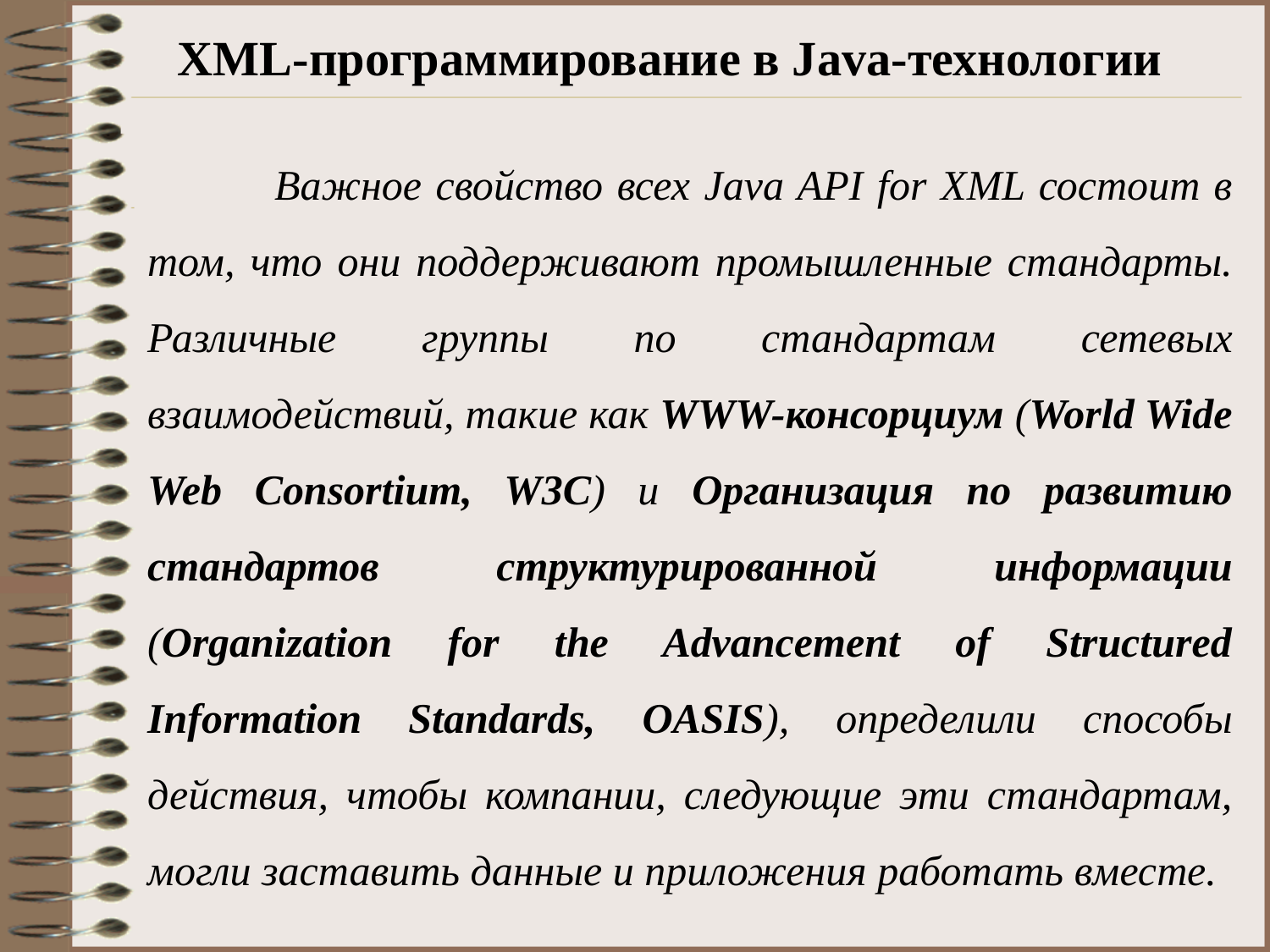

# XML-программирование в Java-технологии
	Важное свойство всех Java API for XML состоит в том, что они поддерживают промышленные стандарты. Различные группы по стандартам сетевых взаимодействий, такие как WWW-консорциум (World Wide Web Consortium, W3C) и Организация по развитию стандартов структурированной информации (Organization for the Advancement of Structured Information Standards, OASIS), определили способы действия, чтобы компании, следующие эти стандартам, могли заставить данные и приложения работать вместе.